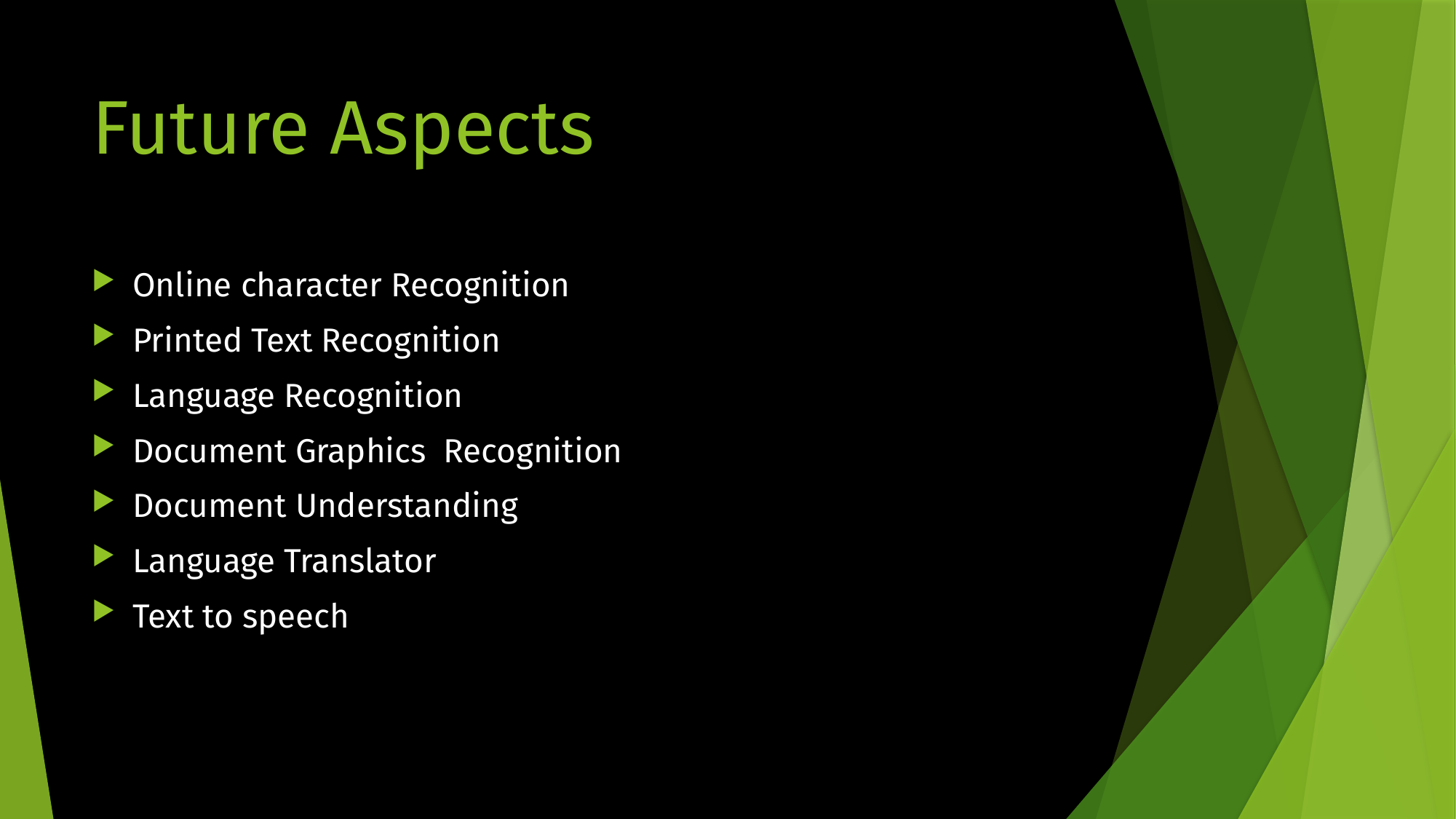

# Future Aspects
Online character Recognition
Printed Text Recognition
Language Recognition
Document Graphics  Recognition
Document Understanding
Language Translator
Text to speech